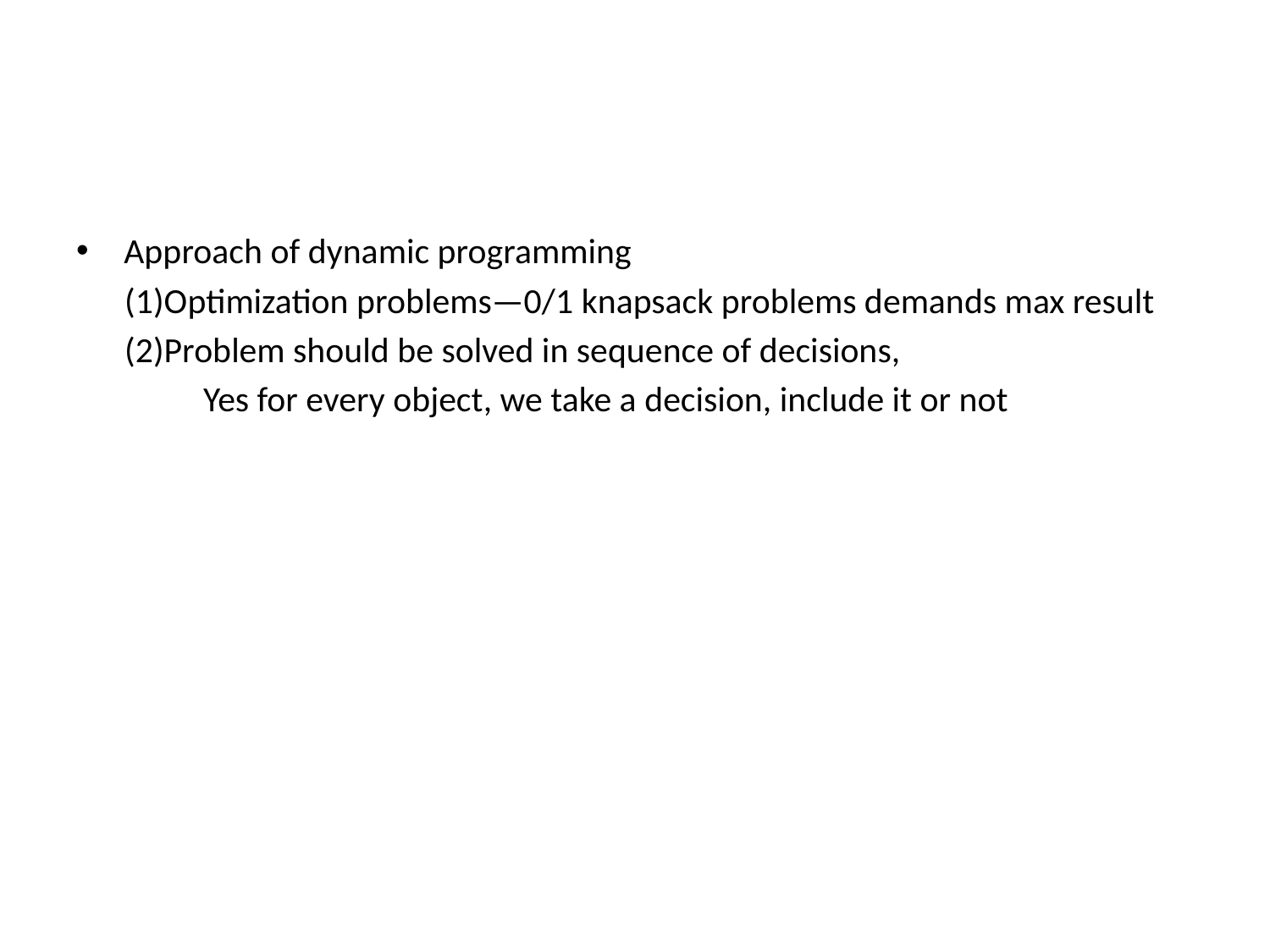

#
Approach of dynamic programming
      (1)Optimization problems—0/1 knapsack problems demands max result
      (2)Problem should be solved in sequence of decisions,
	Yes for every object, we take a decision, include it or not